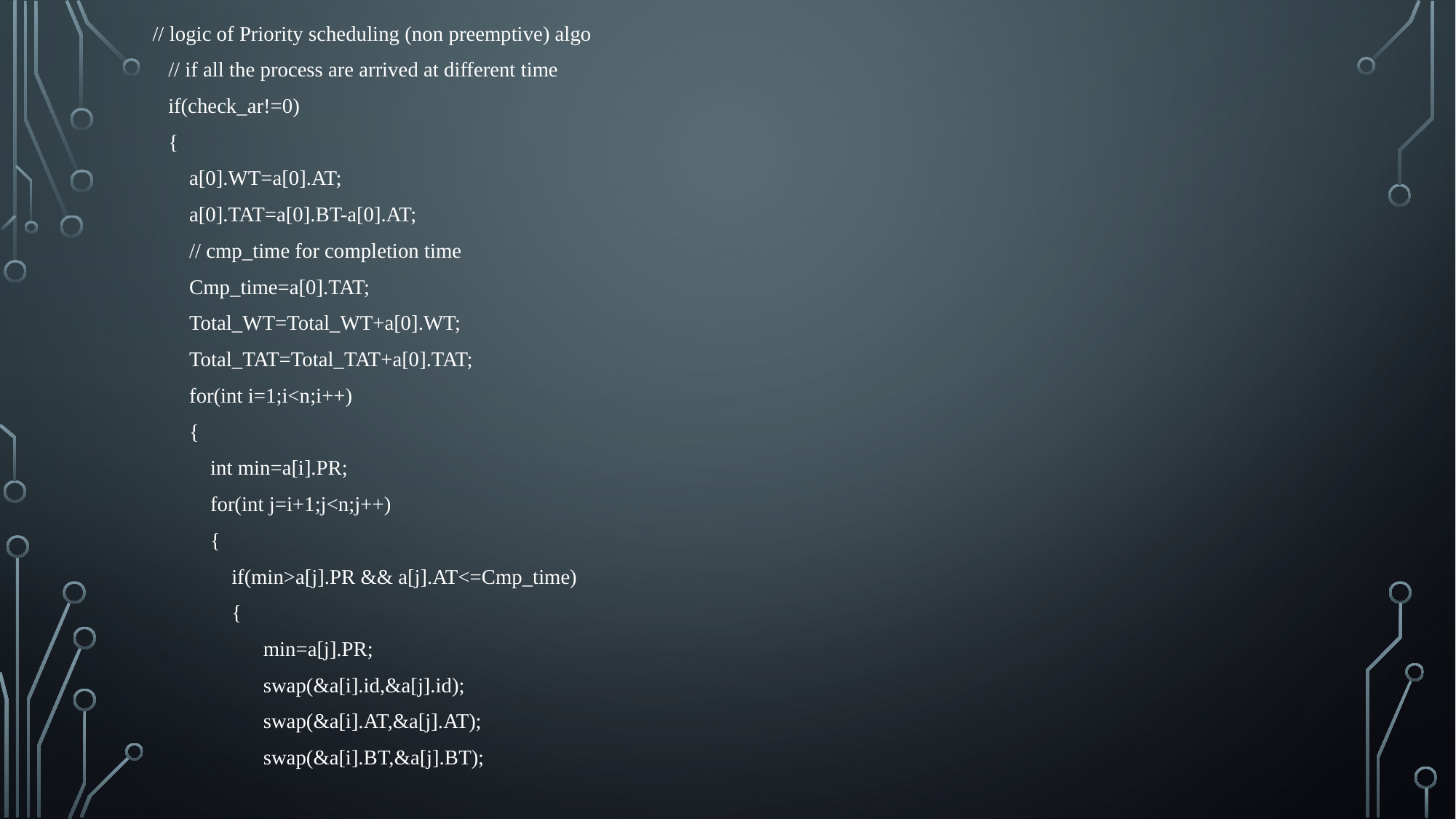

// logic of Priority scheduling (non preemptive) algo
    // if all the process are arrived at different time
    if(check_ar!=0)
    {
        a[0].WT=a[0].AT;
        a[0].TAT=a[0].BT-a[0].AT;
        // cmp_time for completion time
        Cmp_time=a[0].TAT;
        Total_WT=Total_WT+a[0].WT;
        Total_TAT=Total_TAT+a[0].TAT;
        for(int i=1;i<n;i++)
        {
            int min=a[i].PR;
            for(int j=i+1;j<n;j++)
            {
                if(min>a[j].PR && a[j].AT<=Cmp_time)
                {
                      min=a[j].PR;
                      swap(&a[i].id,&a[j].id);
                      swap(&a[i].AT,&a[j].AT);
                      swap(&a[i].BT,&a[j].BT);